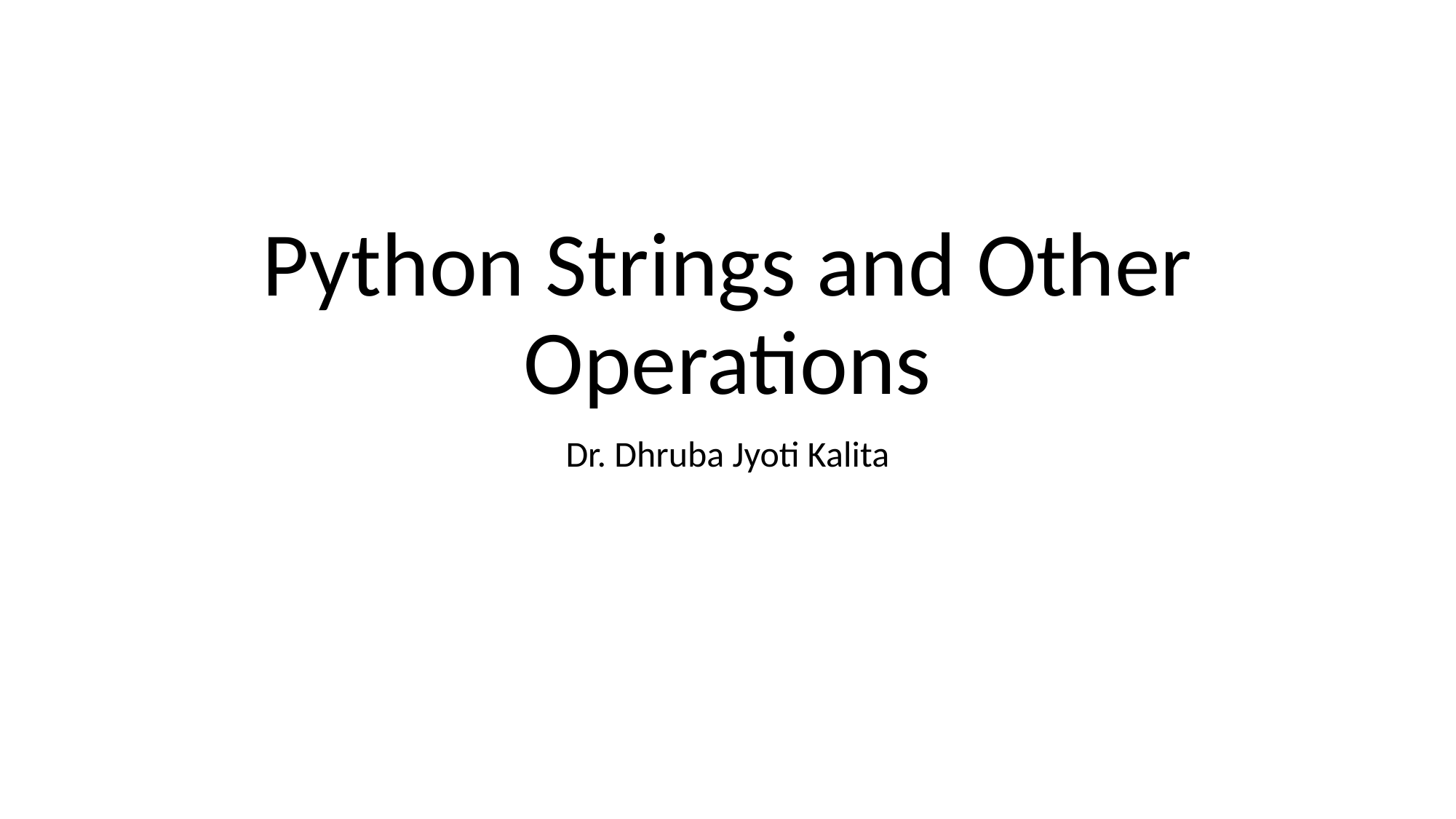

# Python Strings and Other Operations
Dr. Dhruba Jyoti Kalita